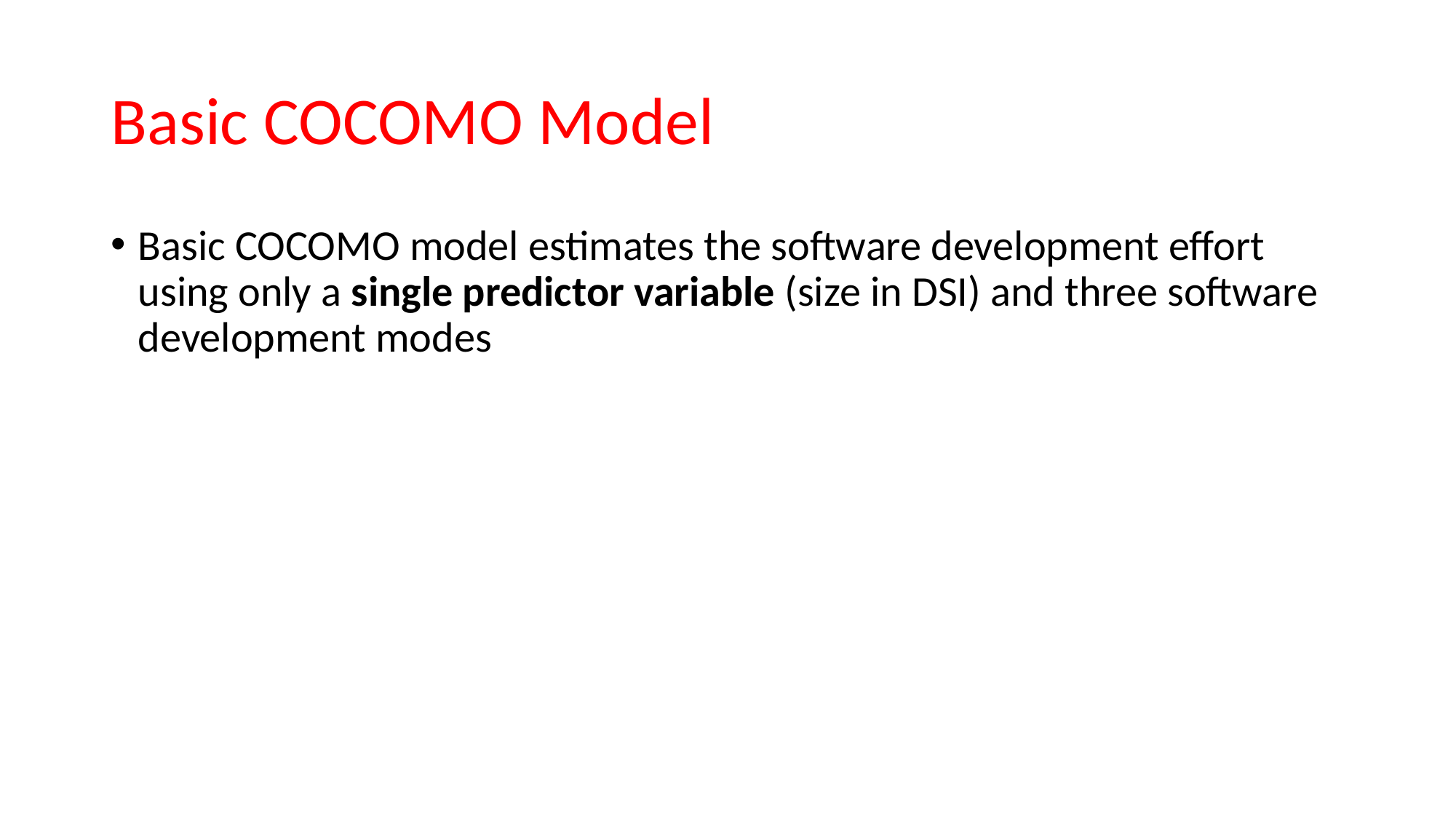

# Basic COCOMO Model
Basic COCOMO model estimates the software development effort using only a single predictor variable (size in DSI) and three software development modes